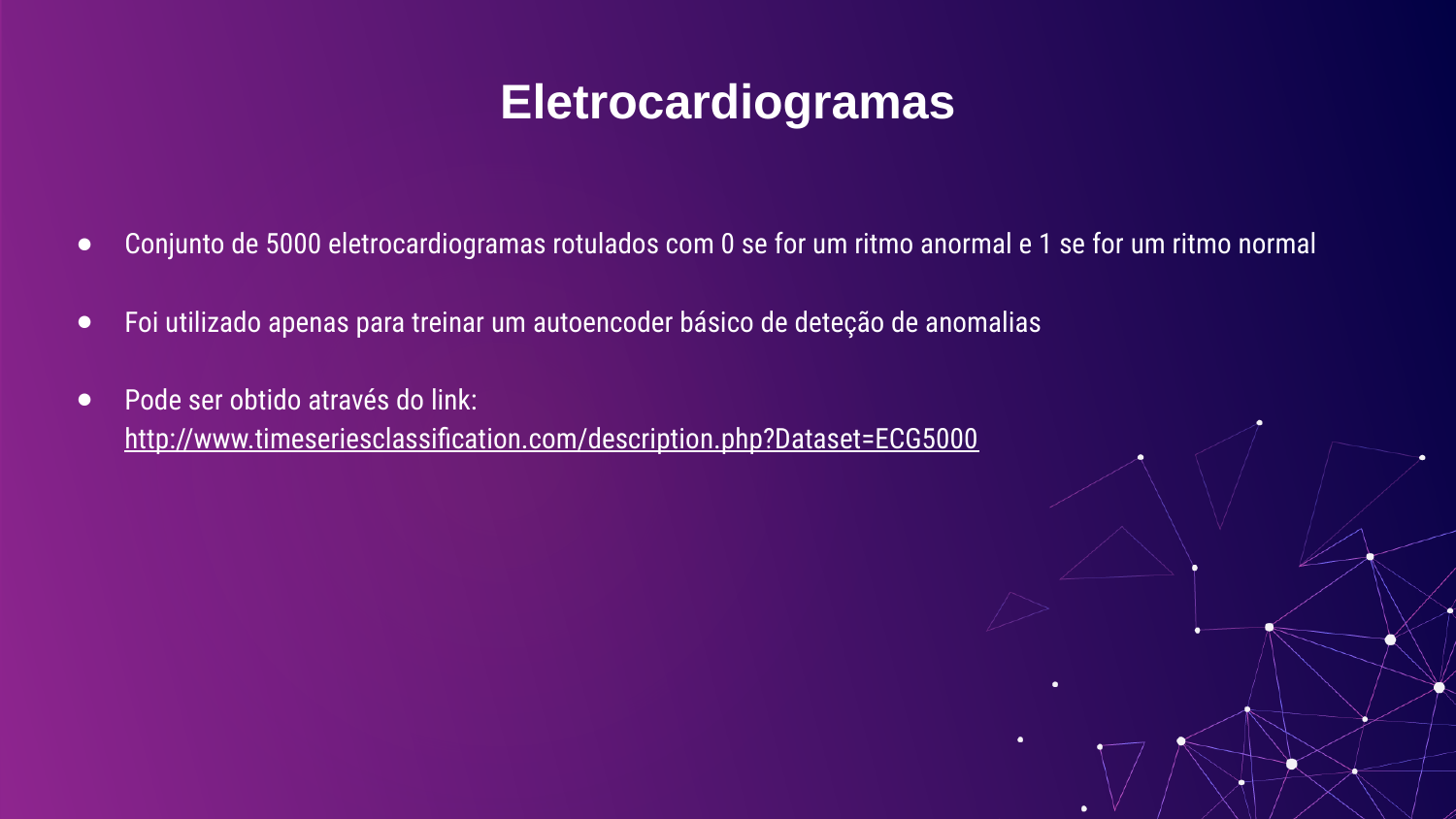

# Eletrocardiogramas

Conjunto de 5000 eletrocardiogramas rotulados com 0 se for um ritmo anormal e 1 se for um ritmo normal

Foi utilizado apenas para treinar um autoencoder básico de deteção de anomalias

Pode ser obtido através do link: http://www.timeseriesclassification.com/description.php?Dataset=ECG5000